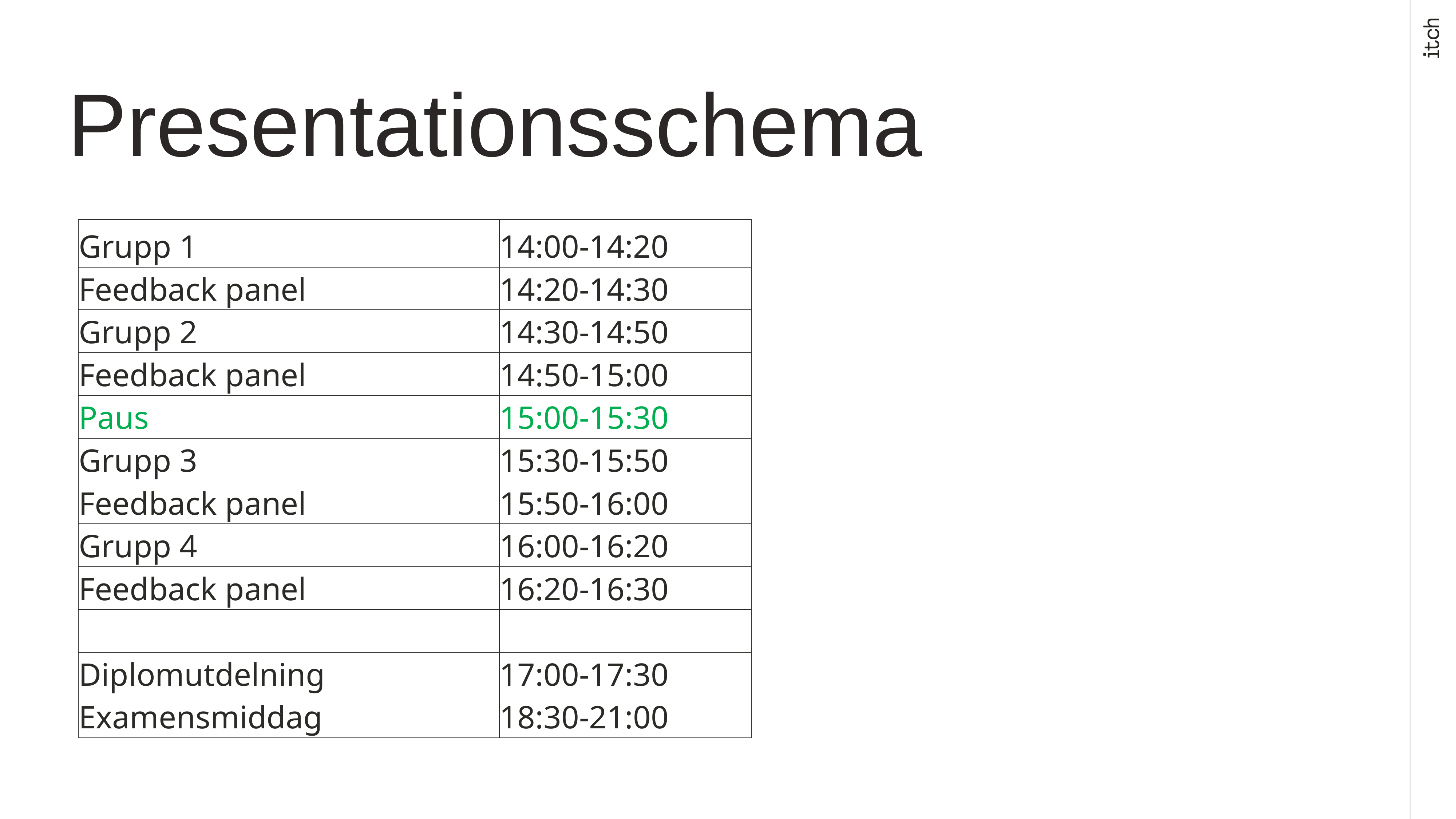

# Presentationsschema
| Grupp 1 | 14:00-14:20 |
| --- | --- |
| Feedback panel | 14:20-14:30 |
| Grupp 2 | 14:30-14:50 |
| Feedback panel | 14:50-15:00 |
| Paus | 15:00-15:30 |
| Grupp 3 | 15:30-15:50 |
| Feedback panel | 15:50-16:00 |
| Grupp 4 | 16:00-16:20 |
| Feedback panel | 16:20-16:30 |
|  |  |
| Diplomutdelning | 17:00-17:30 |
| Examensmiddag | 18:30-21:00 |